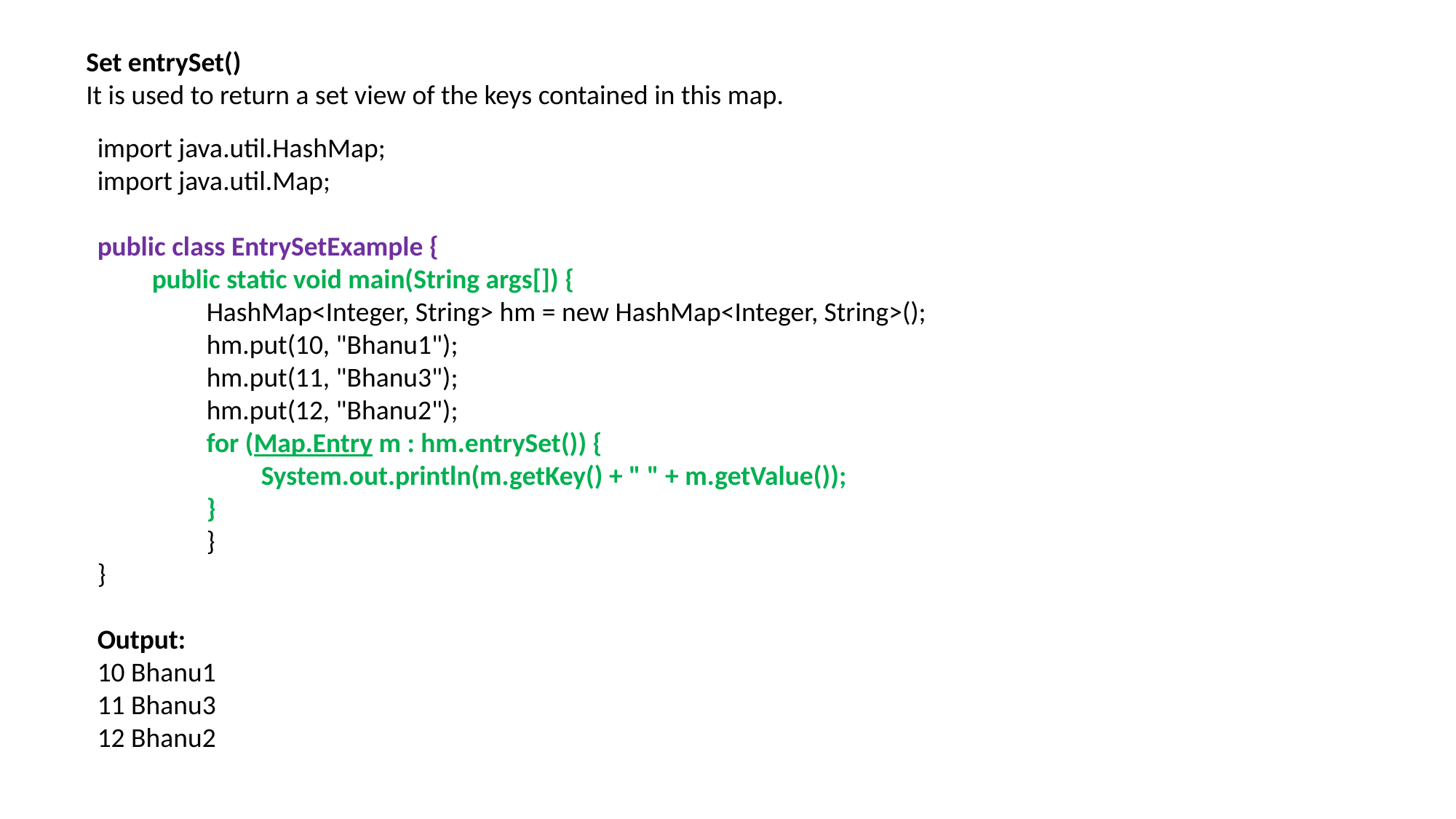

Set entrySet()
It is used to return a set view of the keys contained in this map.
import java.util.HashMap;
import java.util.Map;

public class EntrySetExample {
public static void main(String args[]) {
HashMap<Integer, String> hm = new HashMap<Integer, String>();
hm.put(10, "Bhanu1");
hm.put(11, "Bhanu3");
hm.put(12, "Bhanu2");
for (Map.Entry m : hm.entrySet()) {
System.out.println(m.getKey() + " " + m.getValue());
}
}
}

Output:
10 Bhanu1
11 Bhanu3
12 Bhanu2